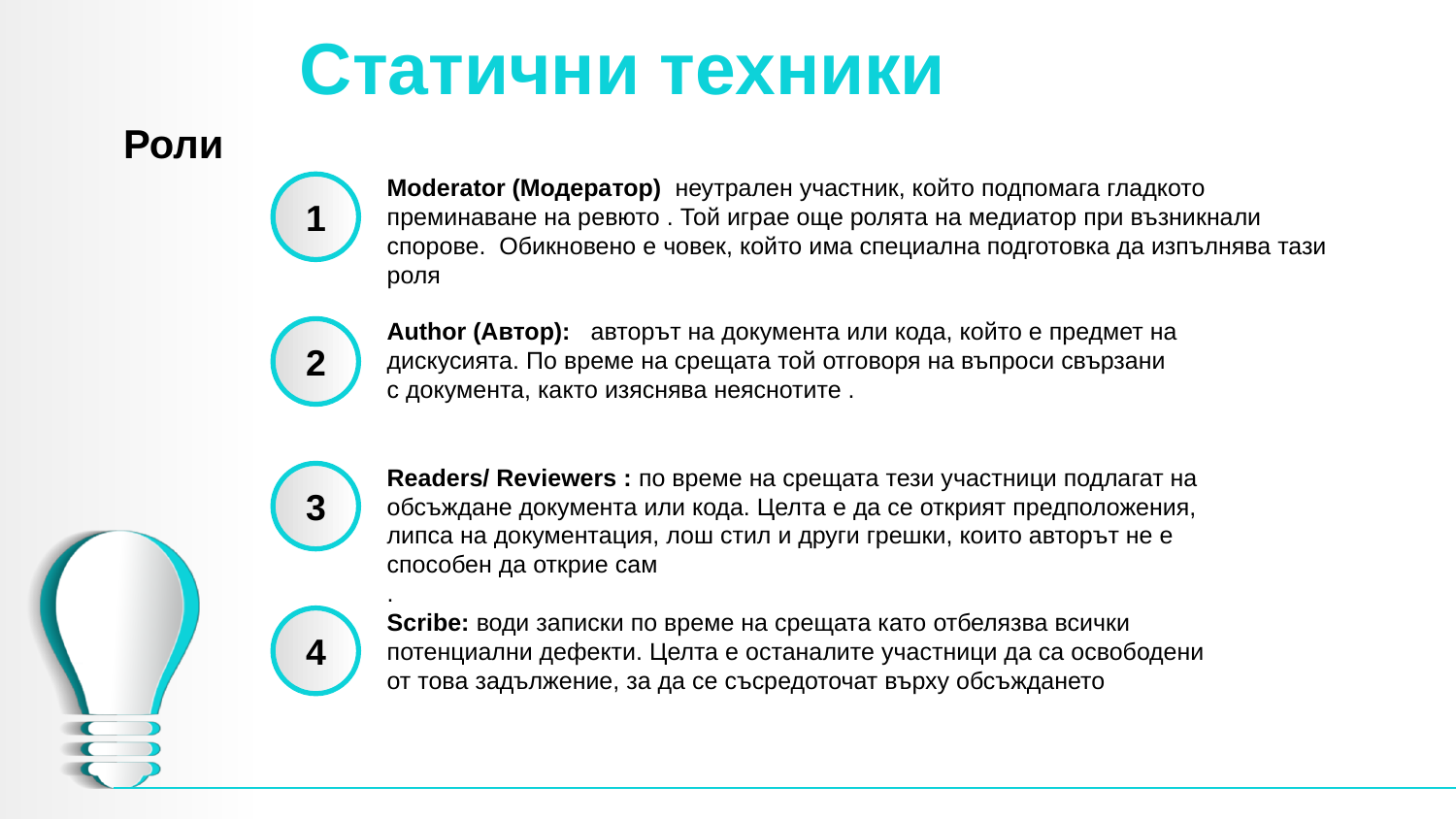

# Статични техники
Роли
Moderator (Модератор)  неутрален участник, който подпомага гладкото преминаване на ревюто . Той играе още ролята на медиатор при възникнали спорове.  Обикновено е човек, който има специална подготовка да изпълнява тази роля

1
Author (Автор):   авторът на докумeнта или кода, който е предмет на дискусията. По време на срещата той отговоря на въпроси свързани с документа, както изяснява неяснотите .

2
Readers/ Reviewers : по време на срещата тези участници подлагат на обсъждане документа или кода. Целта е да се открият предположения, липса на документация, лош стил и други грешки, които авторът не е способен да открие сам
.

3
Scribe: води записки по време на срещата като отбелязва всички потенциални дефекти. Целта е останалите участници да са освободени от това задължение, за да се съсредоточат върху обсъждането

4